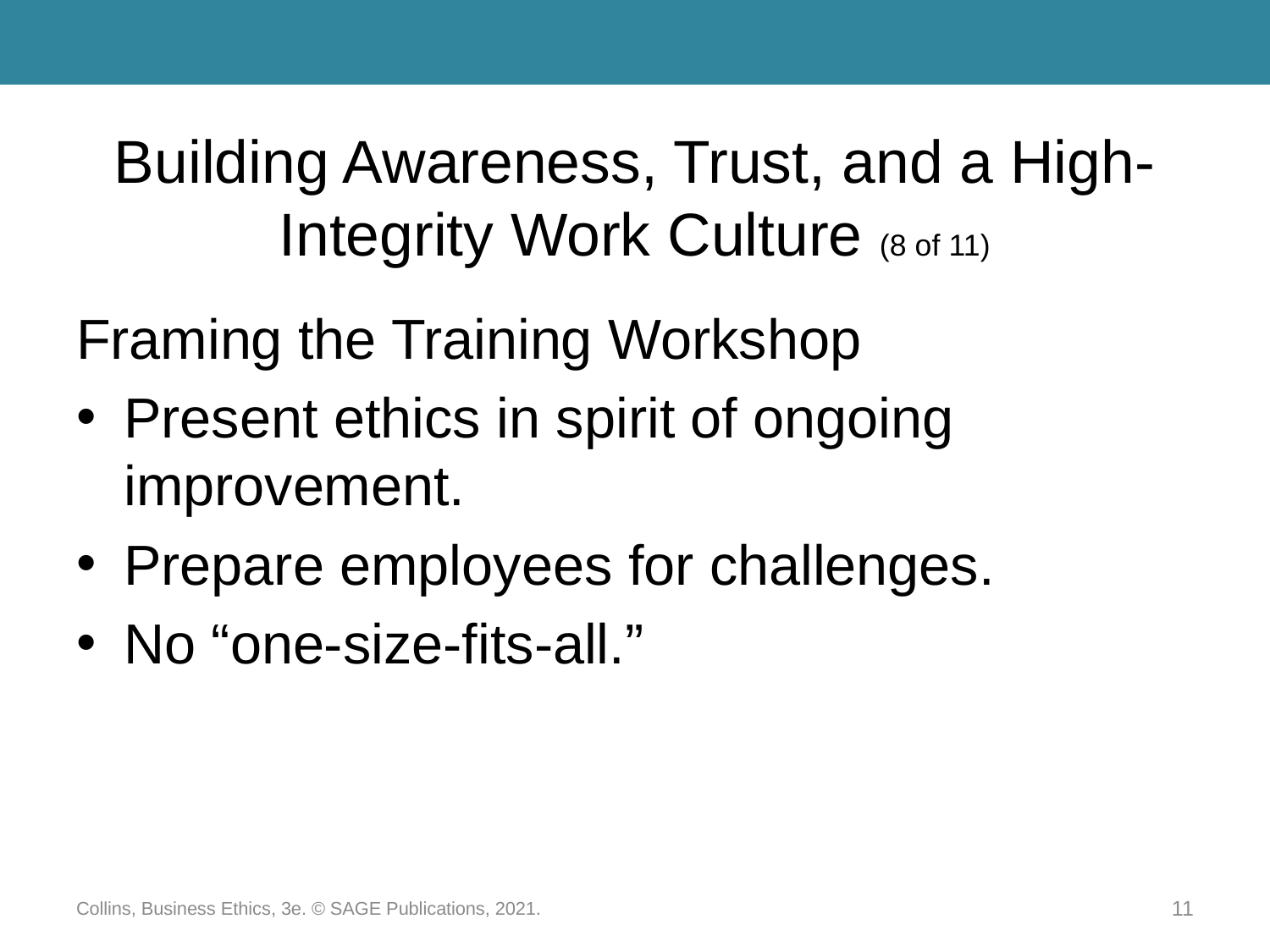

# Building Awareness, Trust, and a High-Integrity Work Culture (8 of 11)
Framing the Training Workshop
Present ethics in spirit of ongoing improvement.
Prepare employees for challenges.
No “one-size-fits-all.”

Collins, Business Ethics, 3e. © SAGE Publications, 2021.
11